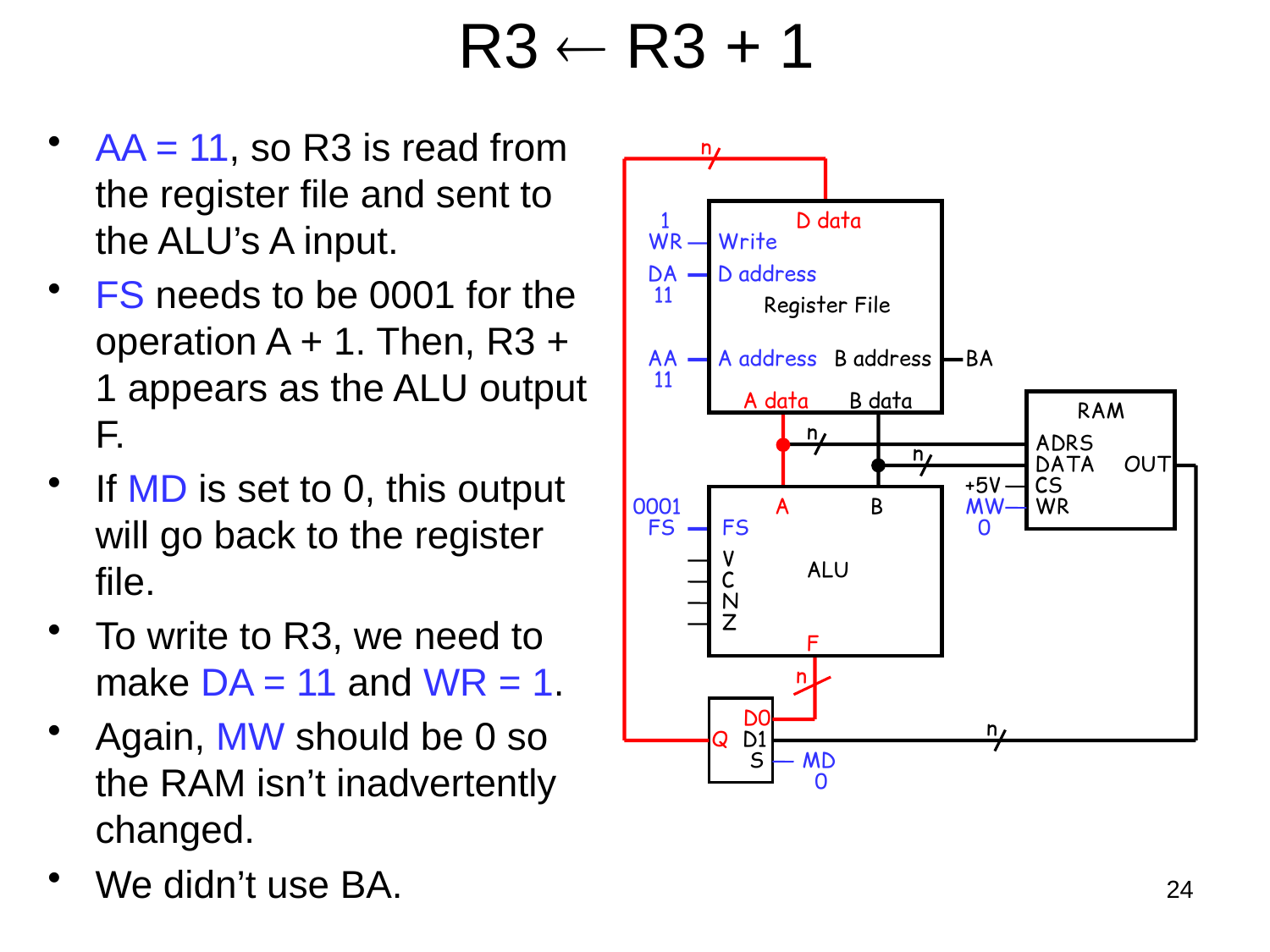

# R3 ← R3 + 1
AA = 11, so R3 is read from the register file and sent to the ALU’s A input.
FS needs to be 0001 for the operation A + 1. Then, R3 + 1 appears as the ALU output F.
If MD is set to 0, this output will go back to the register file.
To write to R3, we need to make DA = 11 and WR = 1.
Again, MW should be 0 so the RAM isn’t inadvertently changed.
We didn’t use BA.
n

  1

D data
WR
 Write

DA
 D address
 11

Register File
AA
 A address
 B address
BA
 11

A data
B data

 RAM
n

 ADRS
n

 DATA
OUT

+5V
 CS

 0001

A
B
MW

 WR
FS
FS
  0

V
ALU

C

N

Z

F
n

     D0

n

Q  D1

      S

 MD

   0
24